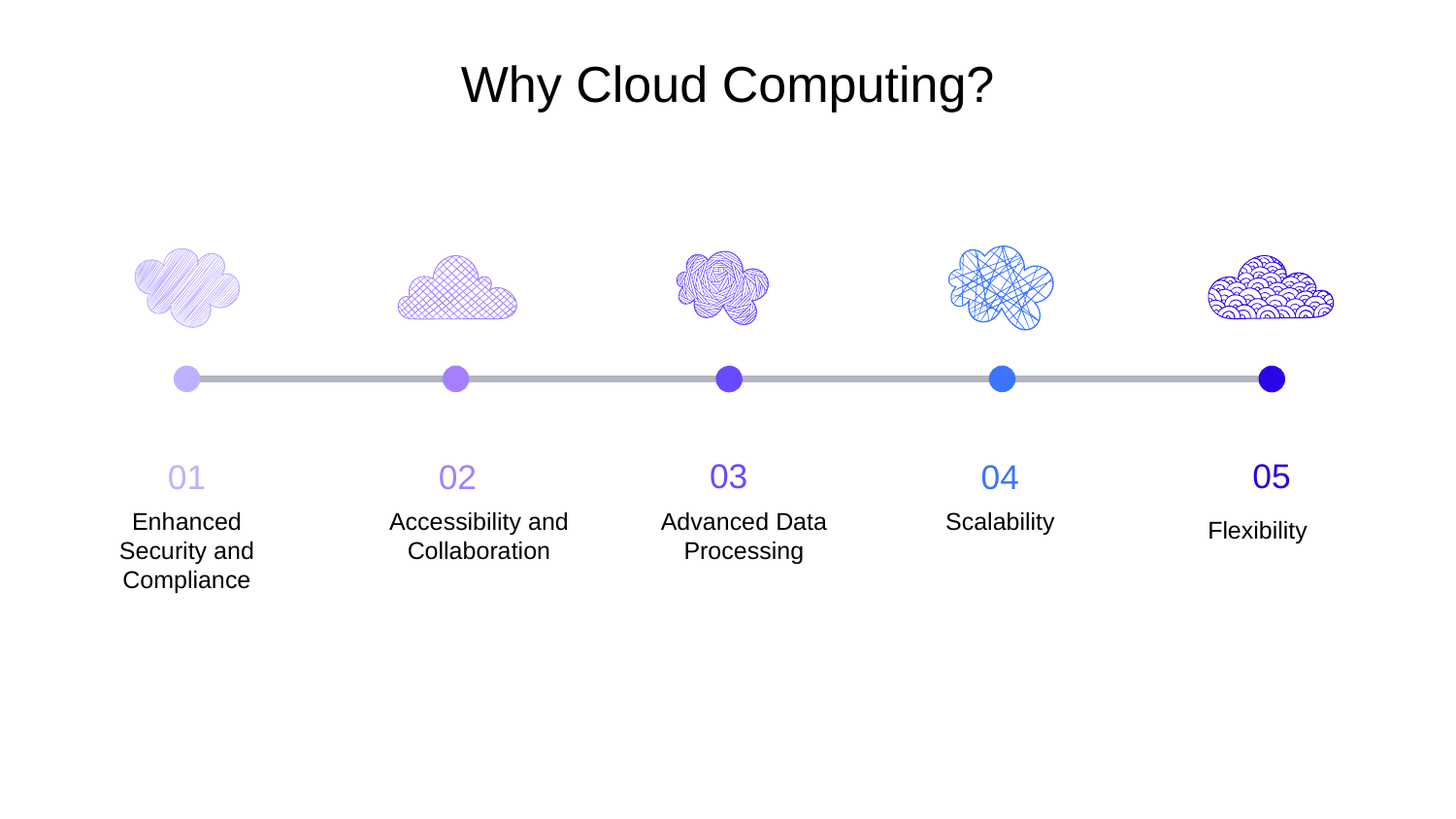

# Why Cloud Computing?

04
Scalability

01
Enhanced Security and Compliance

03
Advanced Data Processing

05

02
Accessibility and Collaboration
Flexibility